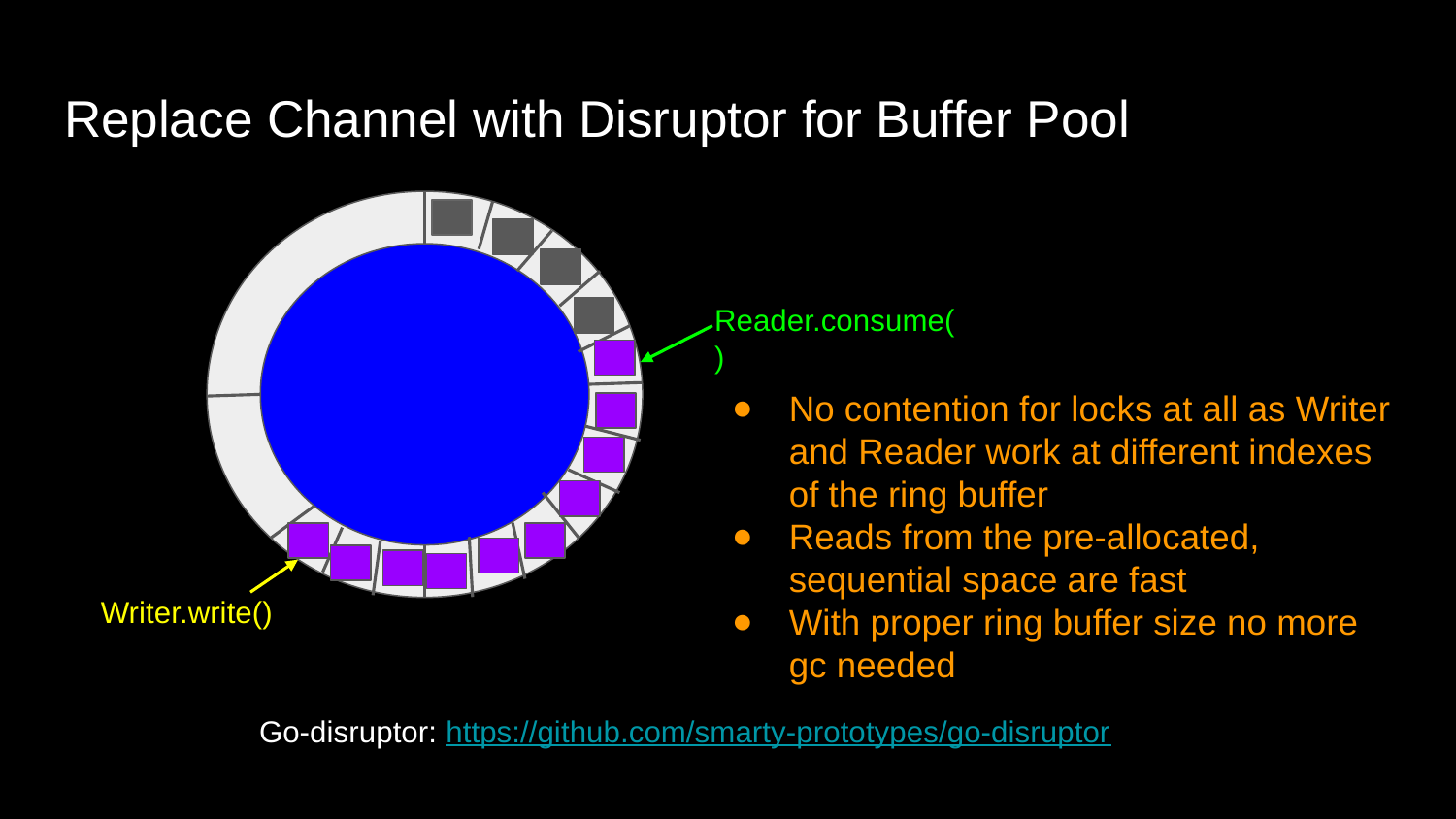

# Replace Channel with Disruptor for Buffer Pool

Reader.consume()

No contention for locks at all as Writer and Reader work at different indexes of the ring buffer
Reads from the pre-allocated, sequential space are fast
With proper ring buffer size no more gc needed

Writer.write()
Go-disruptor: https://github.com/smarty-prototypes/go-disruptor